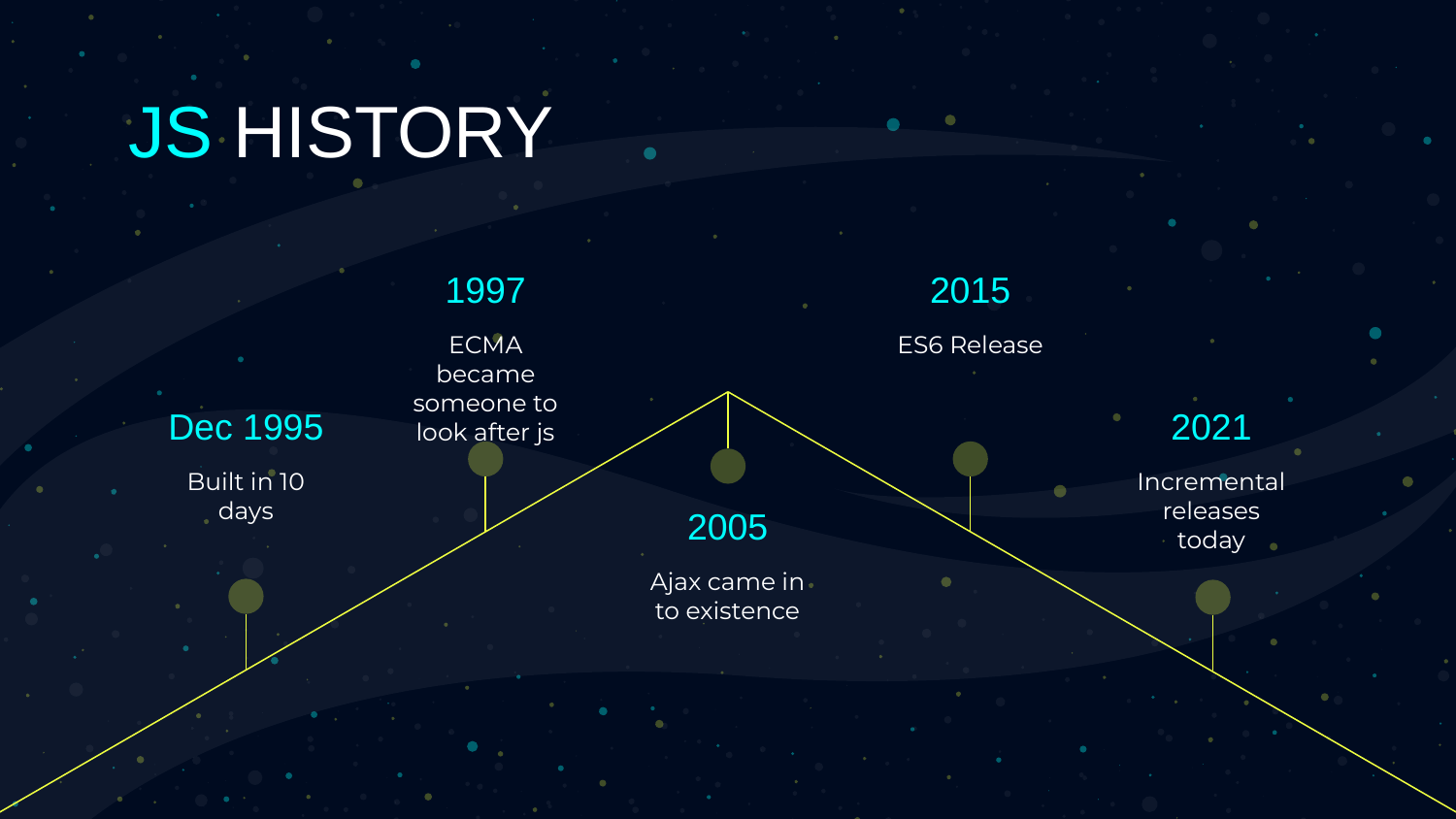

# JS HISTORY
1997
2015
ECMA became someone to look after js
ES6 Release
Dec 1995
2021

Built in 10 days
Incremental releases today
2005
Ajax came in to existence